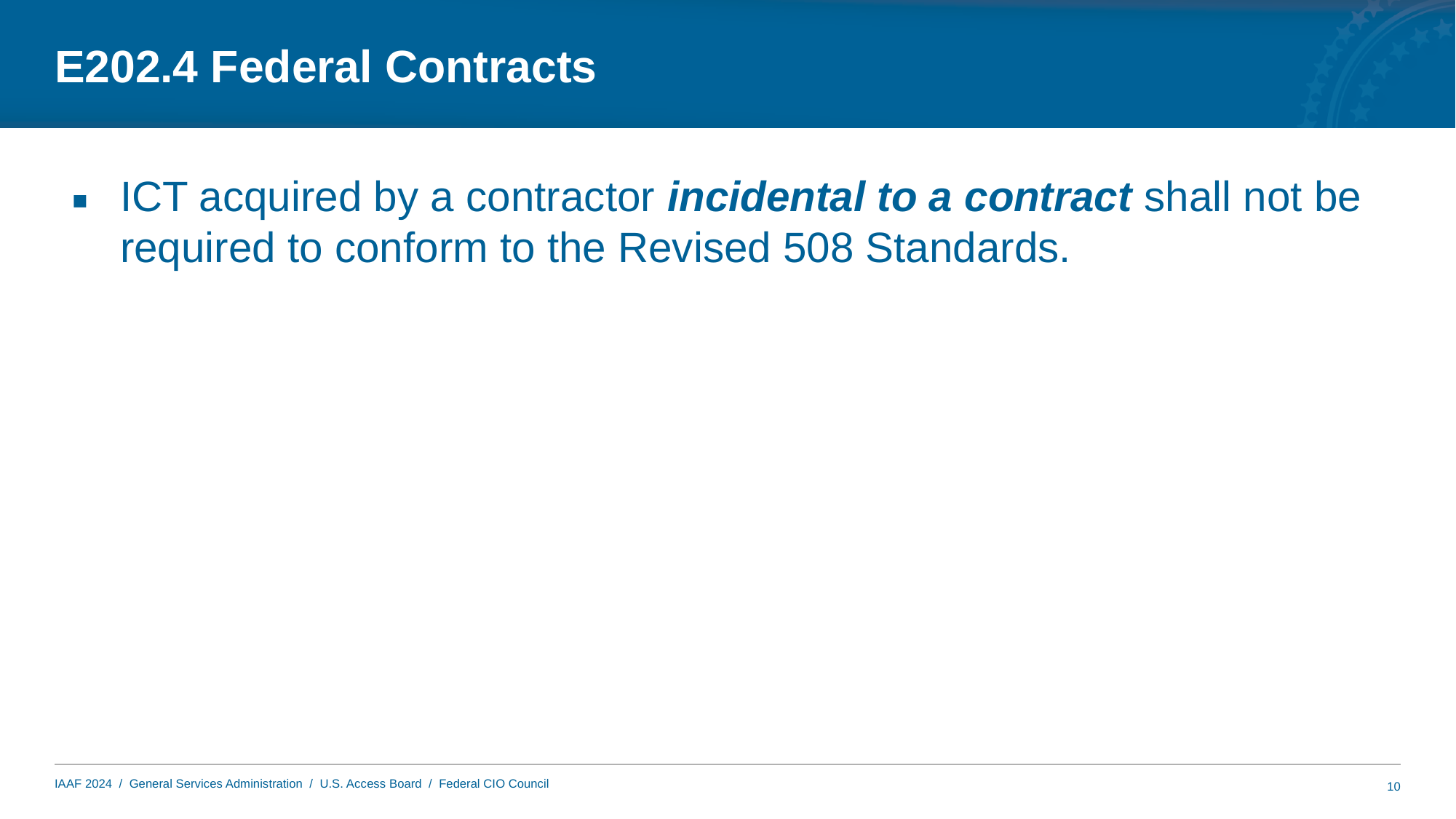

# E202.4 Federal Contracts
ICT acquired by a contractor incidental to a contract shall not be required to conform to the Revised 508 Standards.
10